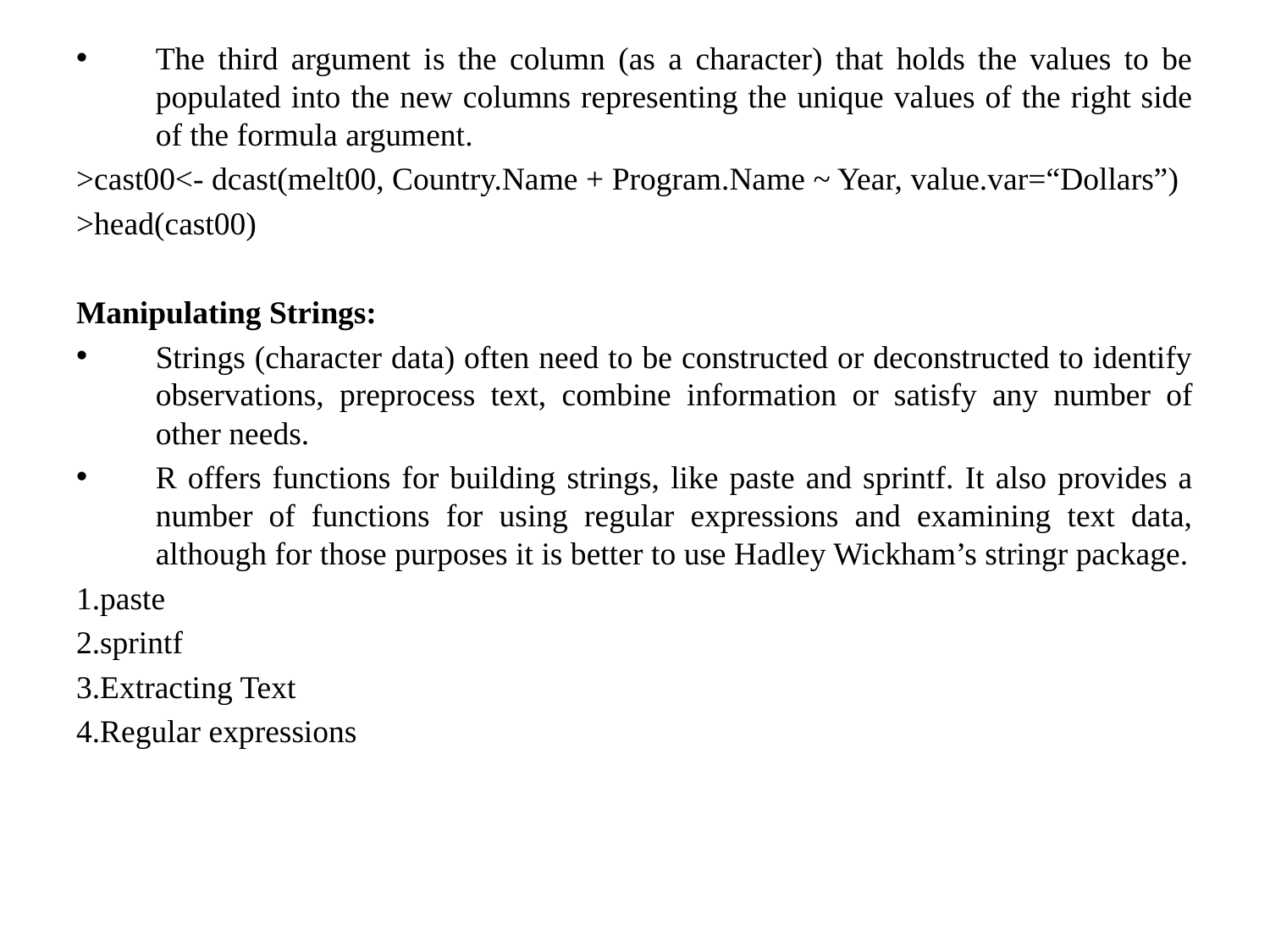

The third argument is the column (as a character) that holds the values to be populated into the new columns representing the unique values of the right side of the formula argument.
>cast00<- dcast(melt00, Country.Name + Program.Name ~ Year, value.var=“Dollars”)
>head(cast00)

Manipulating Strings:
Strings (character data) often need to be constructed or deconstructed to identify observations, preprocess text, combine information or satisfy any number of other needs.
R offers functions for building strings, like paste and sprintf. It also provides a number of functions for using regular expressions and examining text data, although for those purposes it is better to use Hadley Wickham’s stringr package.
1.paste
2.sprintf
3.Extracting Text
4.Regular expressions